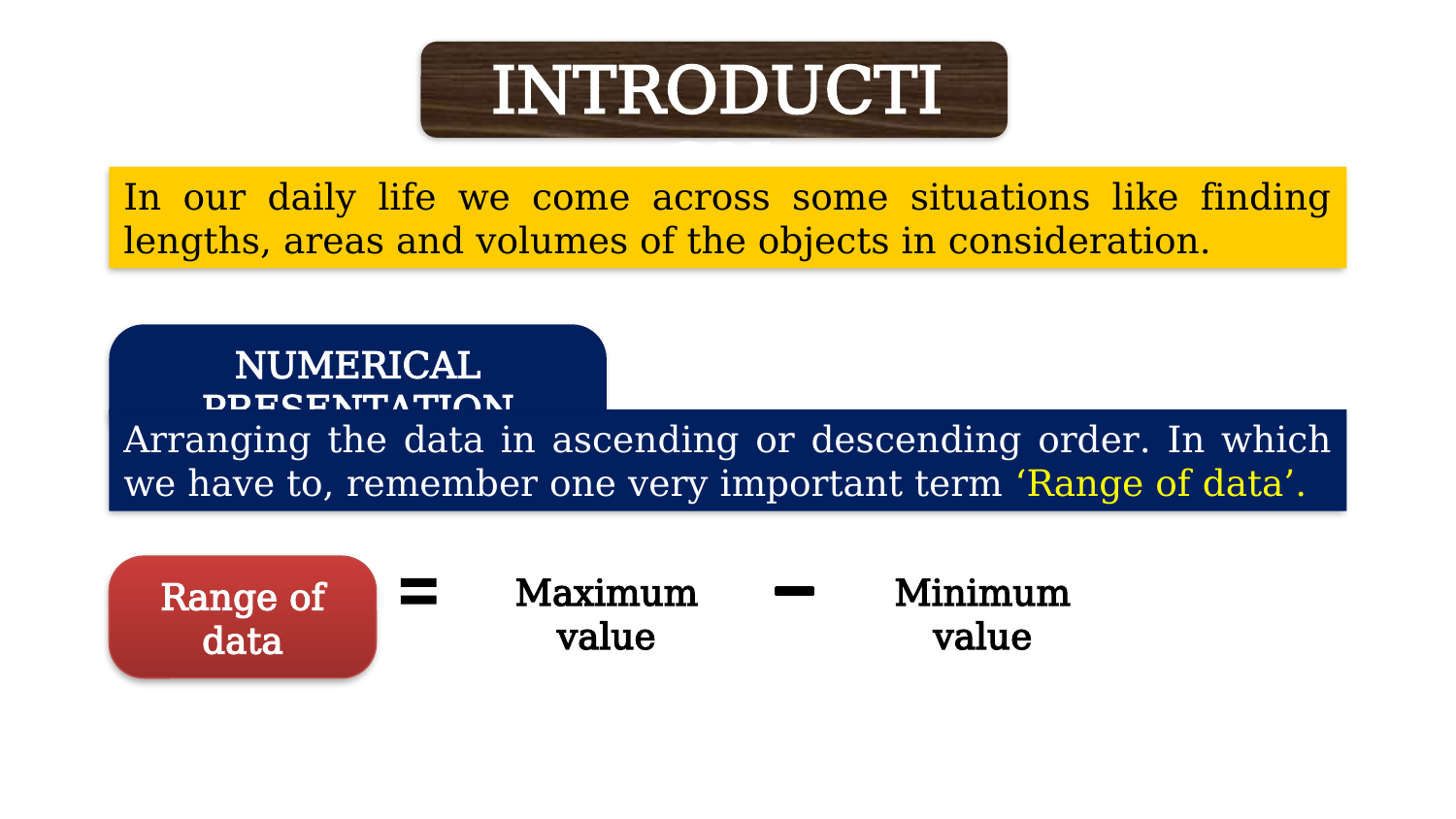

INTRODUCTION

In our daily life we come across some situations like finding lengths, areas and volumes of the objects in consideration.
NUMERICAL PRESENTATION
Arranging the data in ascending or descending order. In which we have to, remember one very important term ‘Range of data’.

Range of data
Maximum value
Minimum value